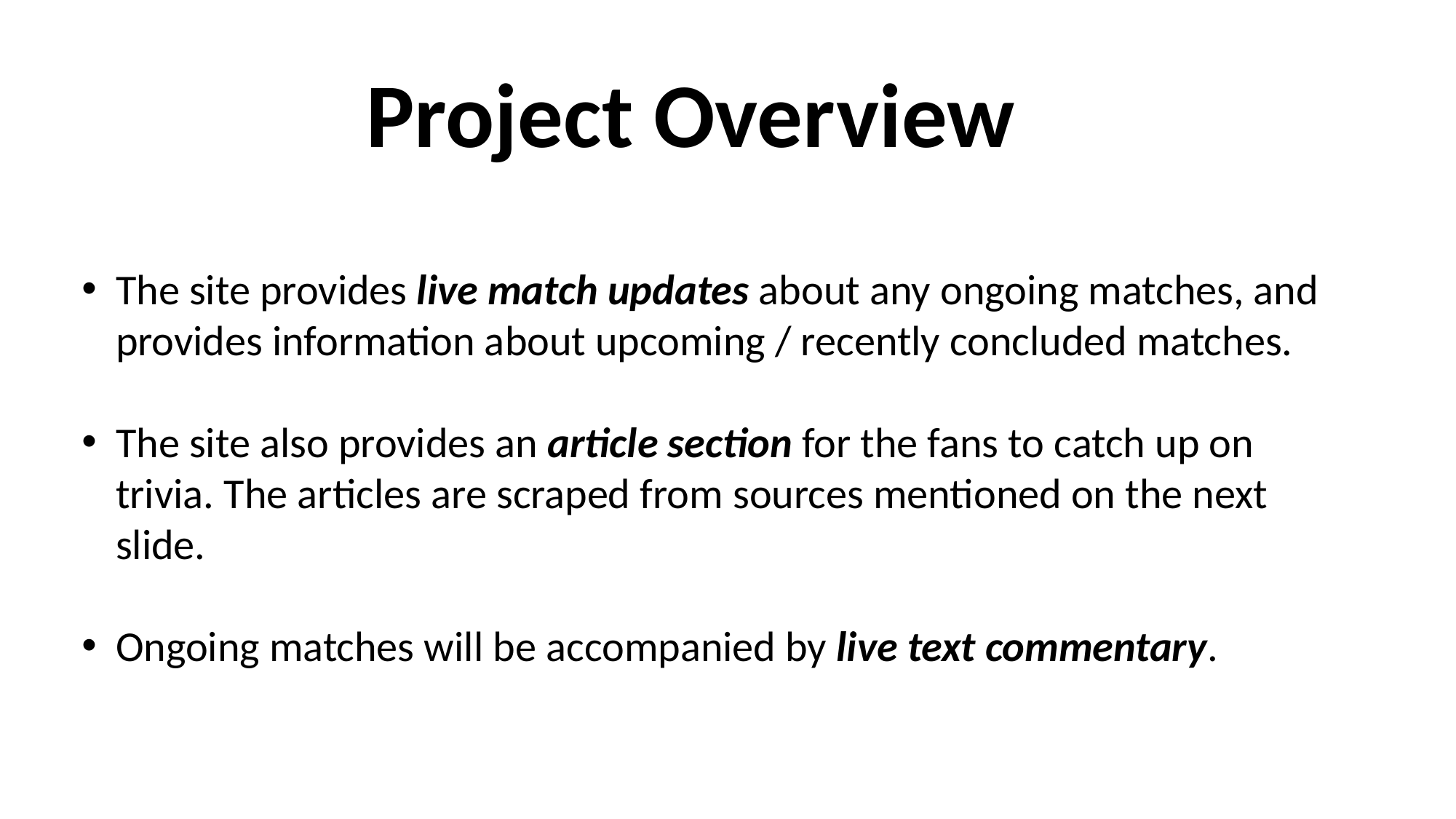

Project Overview
The site provides live match updates about any ongoing matches, and provides information about upcoming / recently concluded matches.

The site also provides an article section for the fans to catch up on trivia. The articles are scraped from sources mentioned on the next slide.

Ongoing matches will be accompanied by live text commentary.